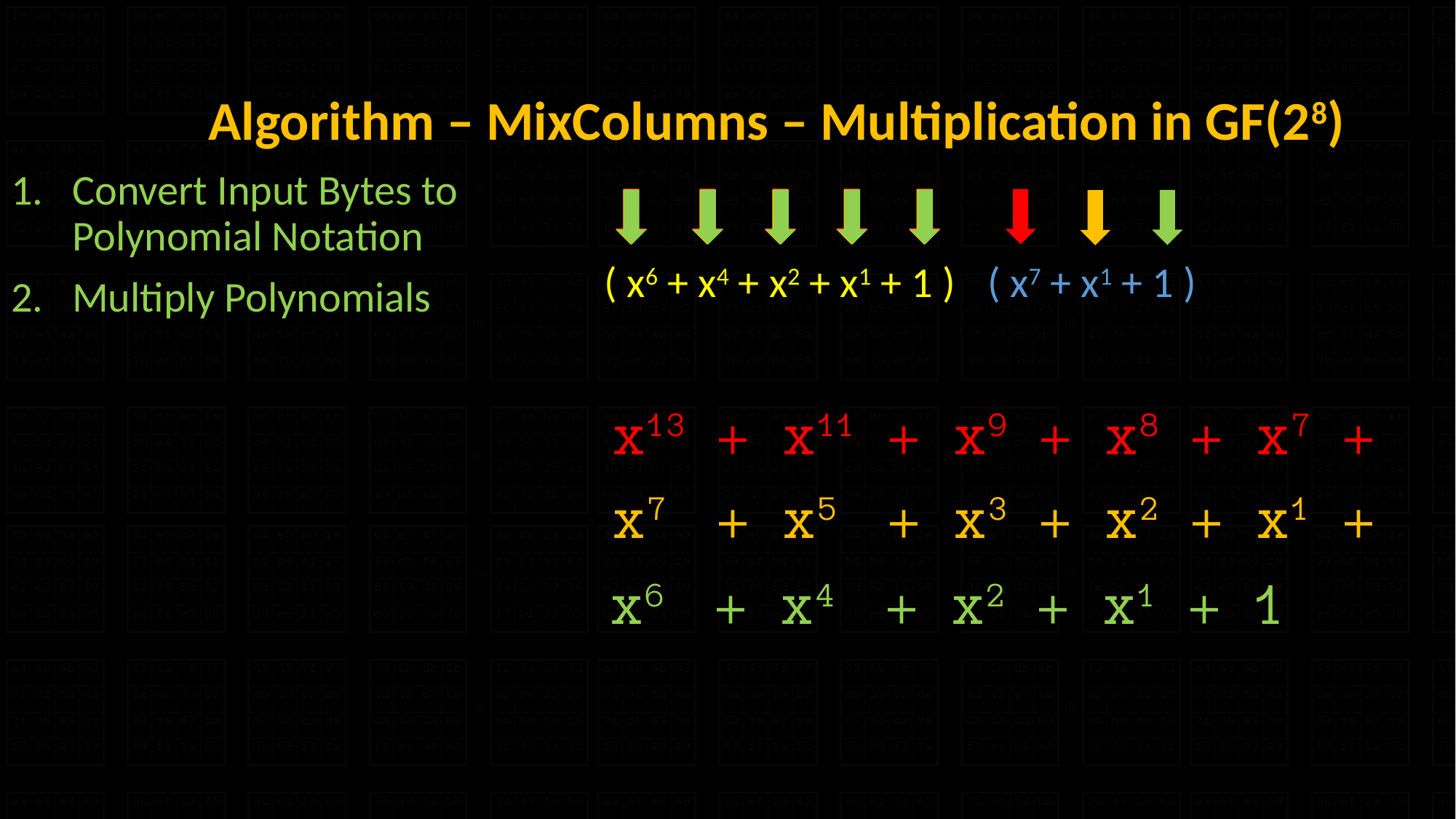

# Algorithm – MixColumns – Multiplication in GF(28)
Convert Input Bytes to Polynomial Notation
Multiply Polynomials

( x6 + x4 + x2 + x1 + 1 )
( x7 + x1 + 1 )
x13 + x11 + x9 + x8 + x7 +
x7  + x5  + x3 + x2 + x1 +
x6  + x4  + x2 + x1 + 1